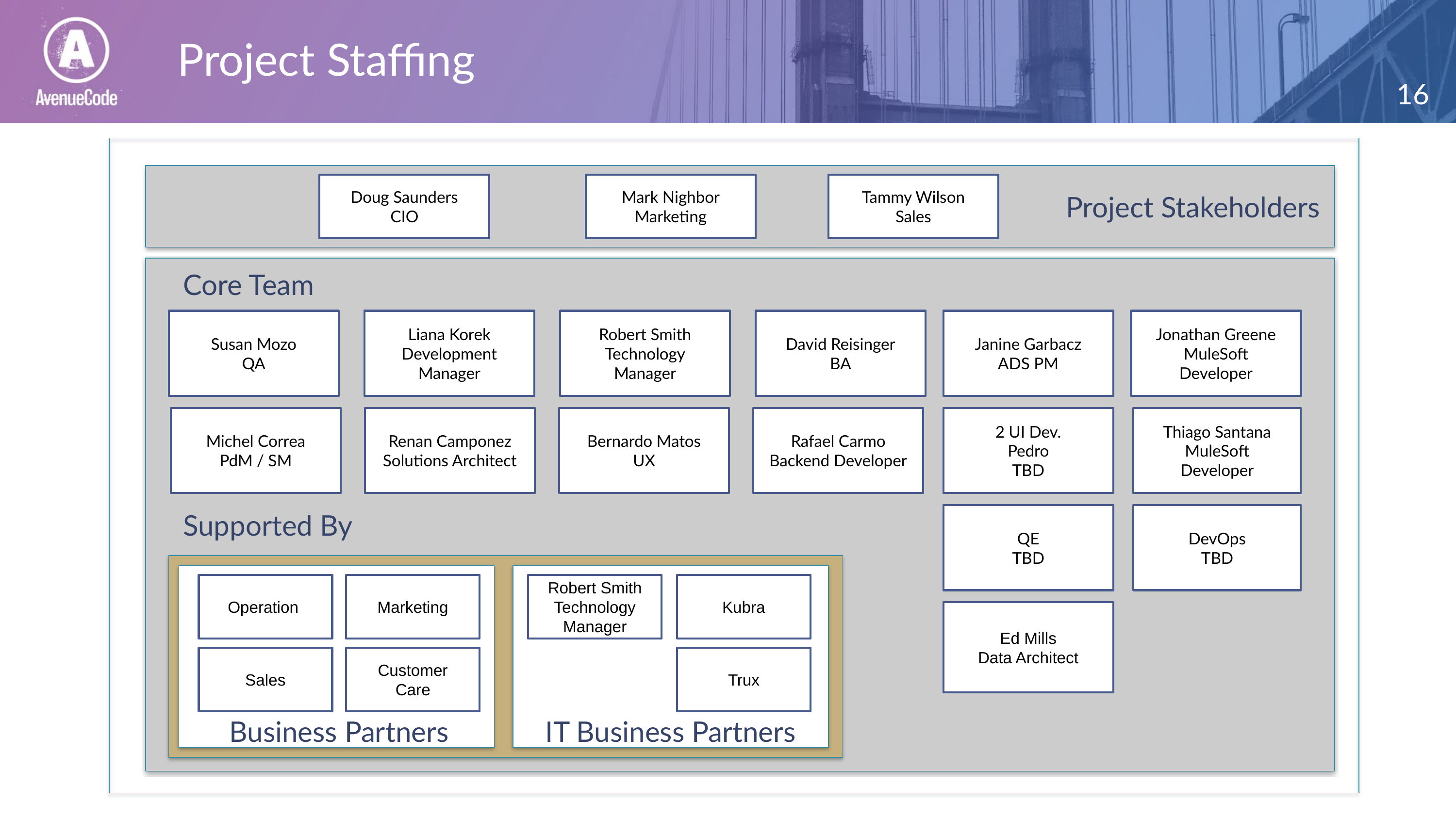

Project Staffing

Project Stakeholders
Tammy Wilson
Sales
Doug Saunders
CIO
Mark Nighbor
Marketing

Core Team
Susan Mozo
QA
Liana Korek
Development Manager
Robert Smith
Technology Manager
David Reisinger
BA
Janine Garbacz
ADS PM
Jonathan Greene
MuleSoft
Developer
Michel Correa
PdM / SM
Renan Camponez
Solutions Architect
Bernardo Matos
UX
Rafael Carmo
Backend Developer
2 UI Dev.
Pedro
TBD
Thiago Santana
MuleSoft Developer
QE
TBD
DevOps
TBD
Supported By

Operation
Marketing
Kubra
Robert Smith
Technology Manager
Ed Mills
Data Architect
Sales
Customer Care
Trux
Business Partners
IT Business Partners